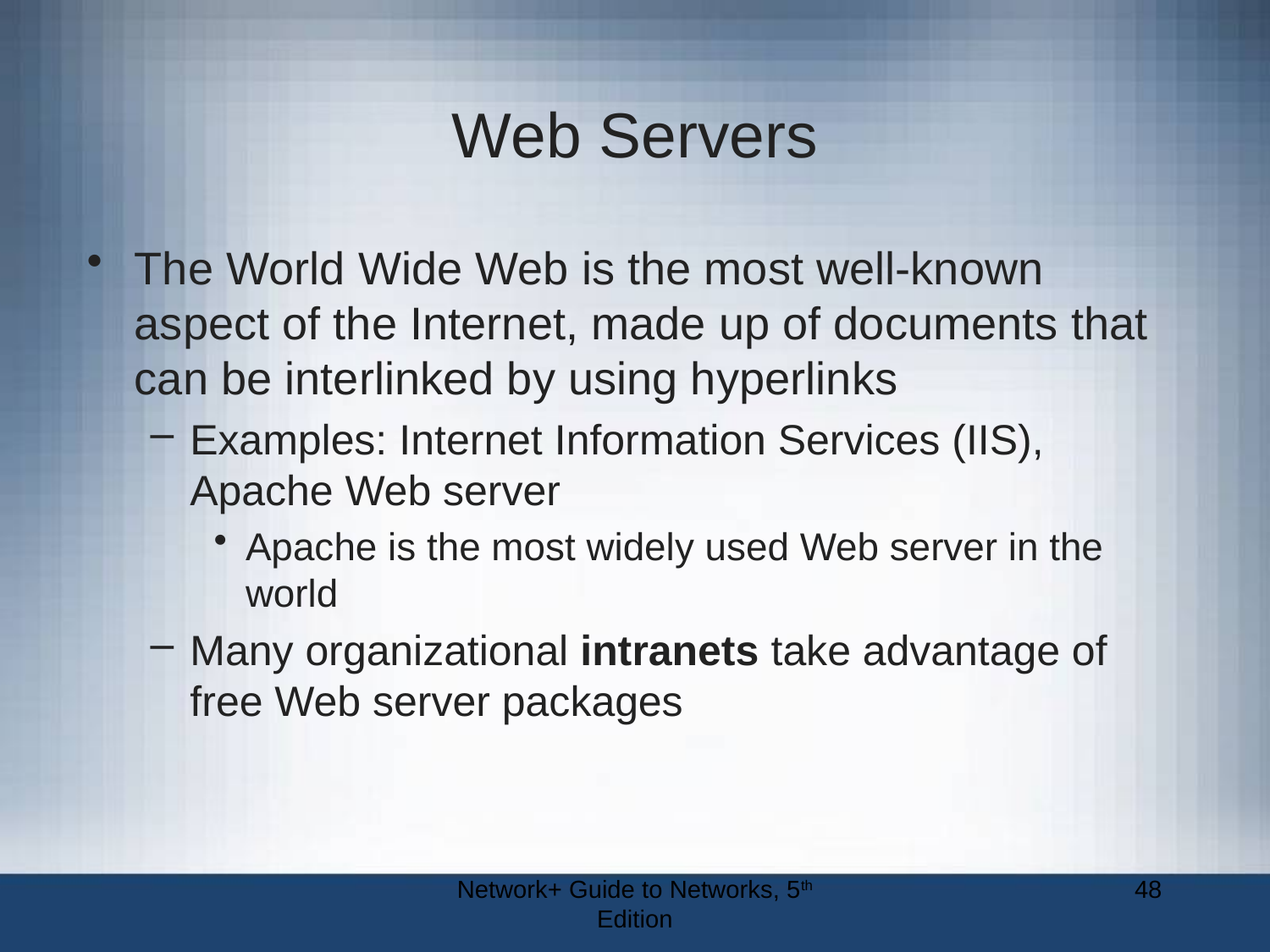

# Web Servers
The World Wide Web is the most well-known aspect of the Internet, made up of documents that can be interlinked by using hyperlinks
Examples: Internet Information Services (IIS), Apache Web server
Apache is the most widely used Web server in the world
Many organizational intranets take advantage of free Web server packages
Network+ Guide to Networks, 5th Edition
48